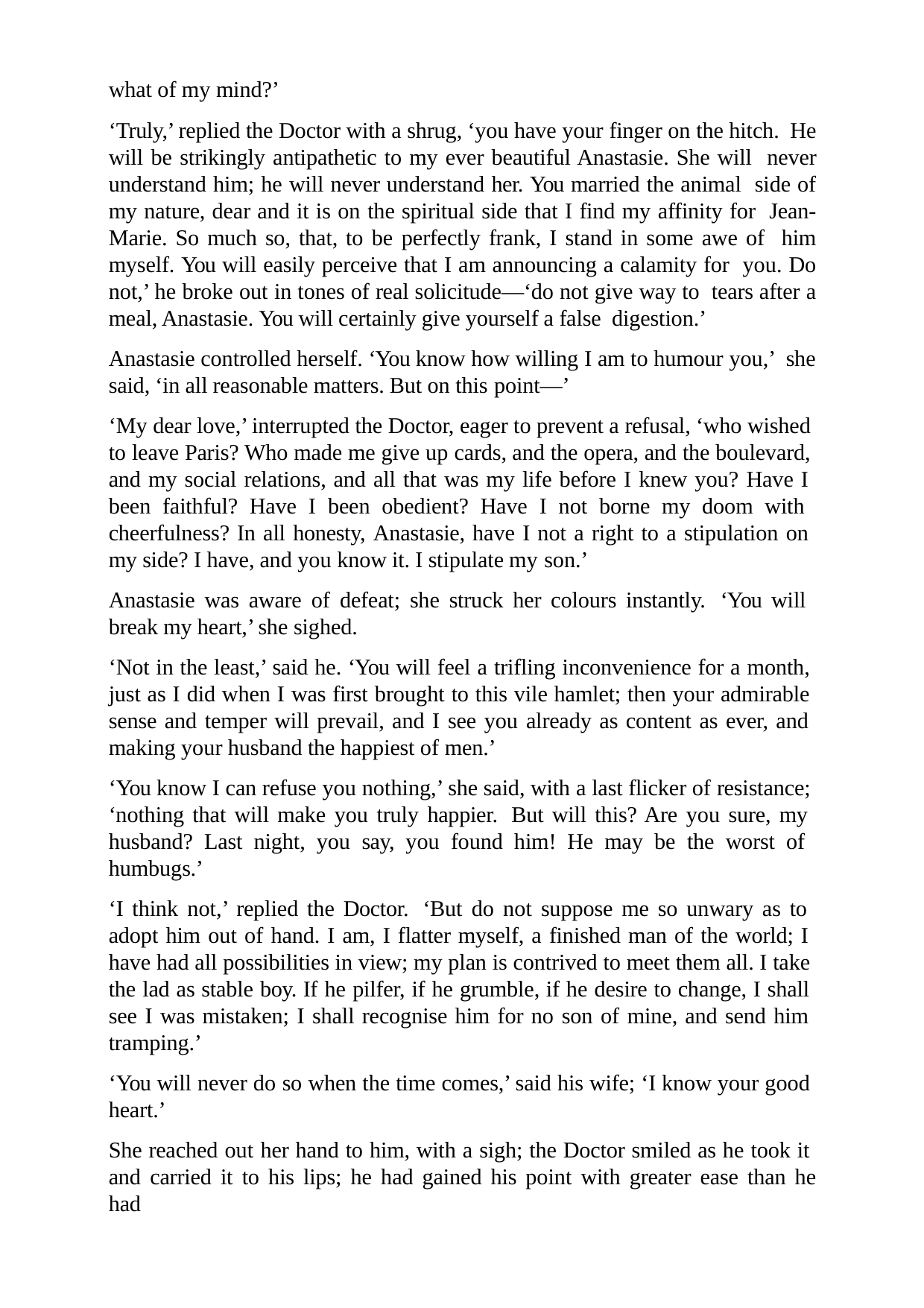

what of my mind?’
‘Truly,’ replied the Doctor with a shrug, ‘you have your finger on the hitch.  He will be strikingly antipathetic to my ever beautiful Anastasie. She will  never understand him; he will never understand her. You married the animal  side of my nature, dear and it is on the spiritual side that I find my affinity for  Jean-Marie. So much so, that, to be perfectly frank, I stand in some awe of  him myself. You will easily perceive that I am announcing a calamity for  you. Do not,’ he broke out in tones of real solicitude—‘do not give way to  tears after a meal, Anastasie. You will certainly give yourself a false  digestion.’
Anastasie controlled herself. ‘You know how willing I am to humour you,’  she said, ‘in all reasonable matters. But on this point—’
‘My dear love,’ interrupted the Doctor, eager to prevent a refusal, ‘who wished  to leave Paris? Who made me give up cards, and the opera, and the boulevard,  and my social relations, and all that was my life before I knew you? Have I  been faithful? Have I been obedient? Have I not borne my doom with  cheerfulness? In all honesty, Anastasie, have I not a right to a stipulation on  my side? I have, and you know it. I stipulate my son.’
Anastasie was aware of defeat; she struck her colours instantly. ‘You will  break my heart,’ she sighed.
‘Not in the least,’ said he. ‘You will feel a trifling inconvenience for a month,  just as I did when I was first brought to this vile hamlet; then your admirable  sense and temper will prevail, and I see you already as content as ever, and  making your husband the happiest of men.’
‘You know I can refuse you nothing,’ she said, with a last flicker of resistance;  ‘nothing that will make you truly happier. But will this? Are you sure, my  husband? Last night, you say, you found him! He may be the worst of  humbugs.’
‘I think not,’ replied the Doctor. ‘But do not suppose me so unwary as to  adopt him out of hand. I am, I flatter myself, a finished man of the world; I  have had all possibilities in view; my plan is contrived to meet them all. I take  the lad as stable boy. If he pilfer, if he grumble, if he desire to change, I shall  see I was mistaken; I shall recognise him for no son of mine, and send him  tramping.’
‘You will never do so when the time comes,’ said his wife; ‘I know your good  heart.’
She reached out her hand to him, with a sigh; the Doctor smiled as he took it  and carried it to his lips; he had gained his point with greater ease than he had